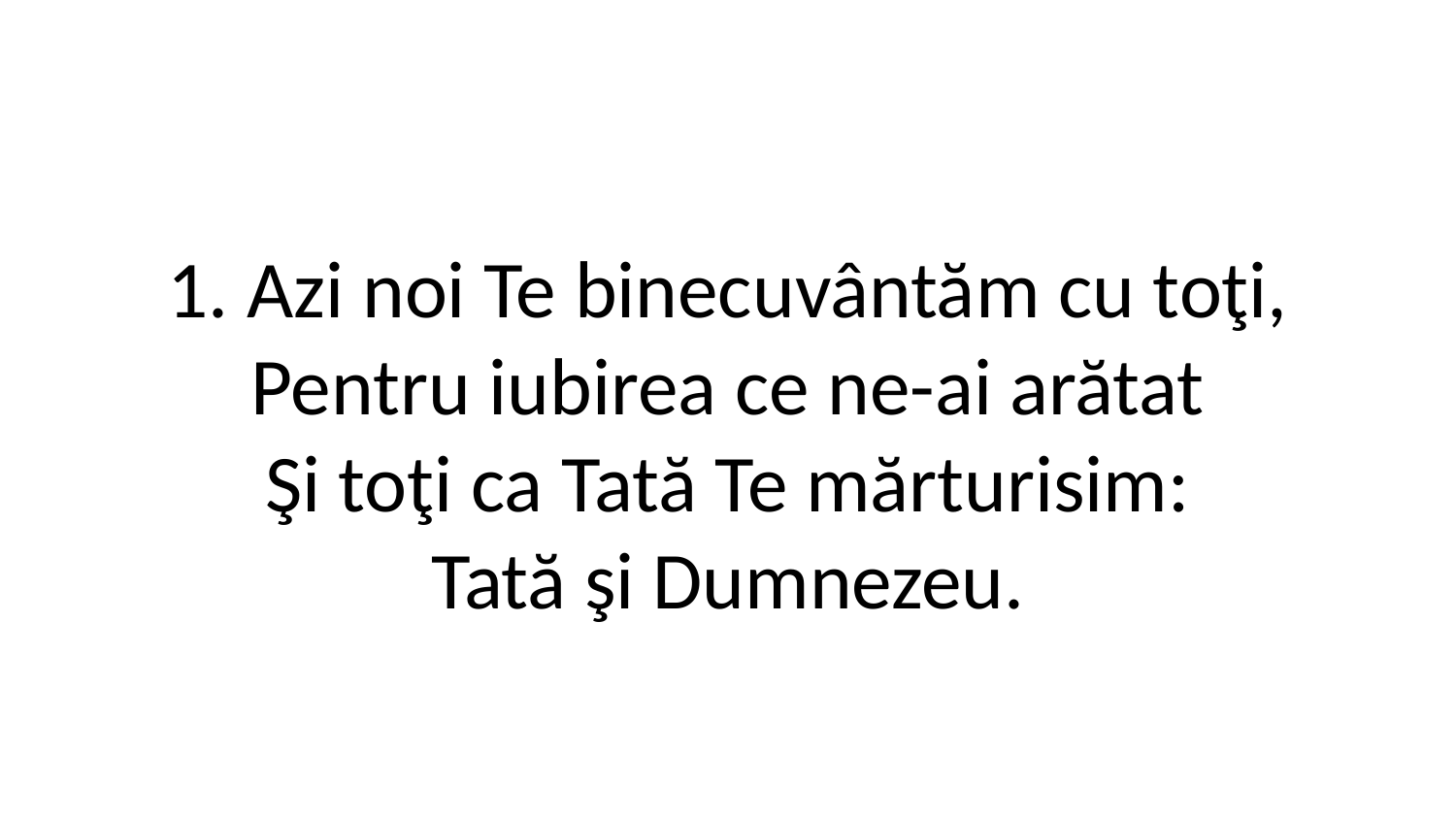

1. Azi noi Te binecuvântăm cu toţi,
Pentru iubirea ce ne-ai arătat
Şi toţi ca Tată Te mărturisim:
Tată şi Dumnezeu.